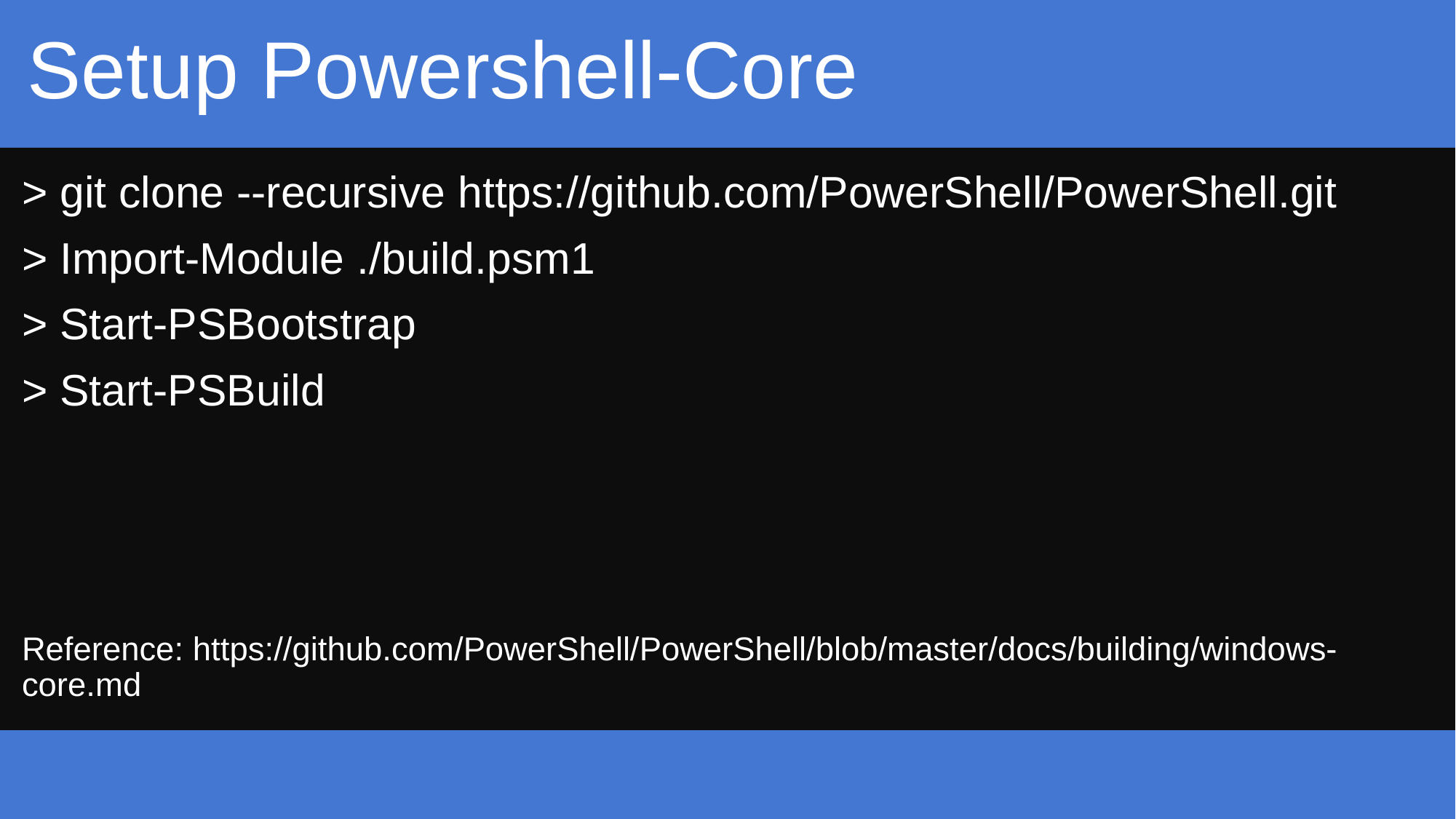

# Setup Powershell-Core
> git clone --recursive https://github.com/PowerShell/PowerShell.git
> Import-Module ./build.psm1
> Start-PSBootstrap
> Start-PSBuild

Reference: https://github.com/PowerShell/PowerShell/blob/master/docs/building/windows-core.md